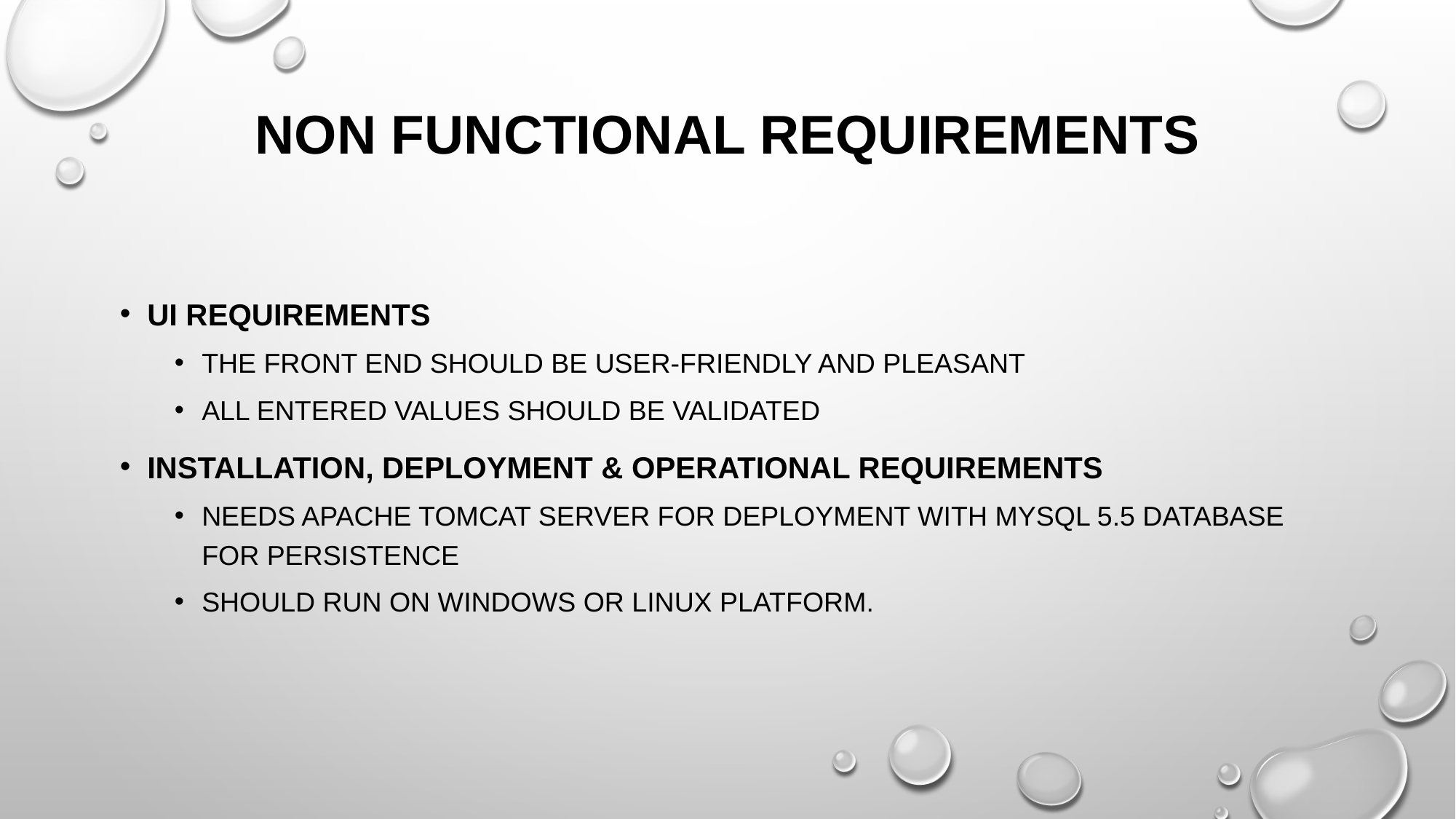

# Non functional Requirements
UI Requirements
The front end should be user-friendly and pleasant
All entered values should be validated
Installation, Deployment & Operational Requirements
Needs Apache Tomcat server for deployment with MySQL 5.5 database for persistence
Should run on Windows or Linux platform.